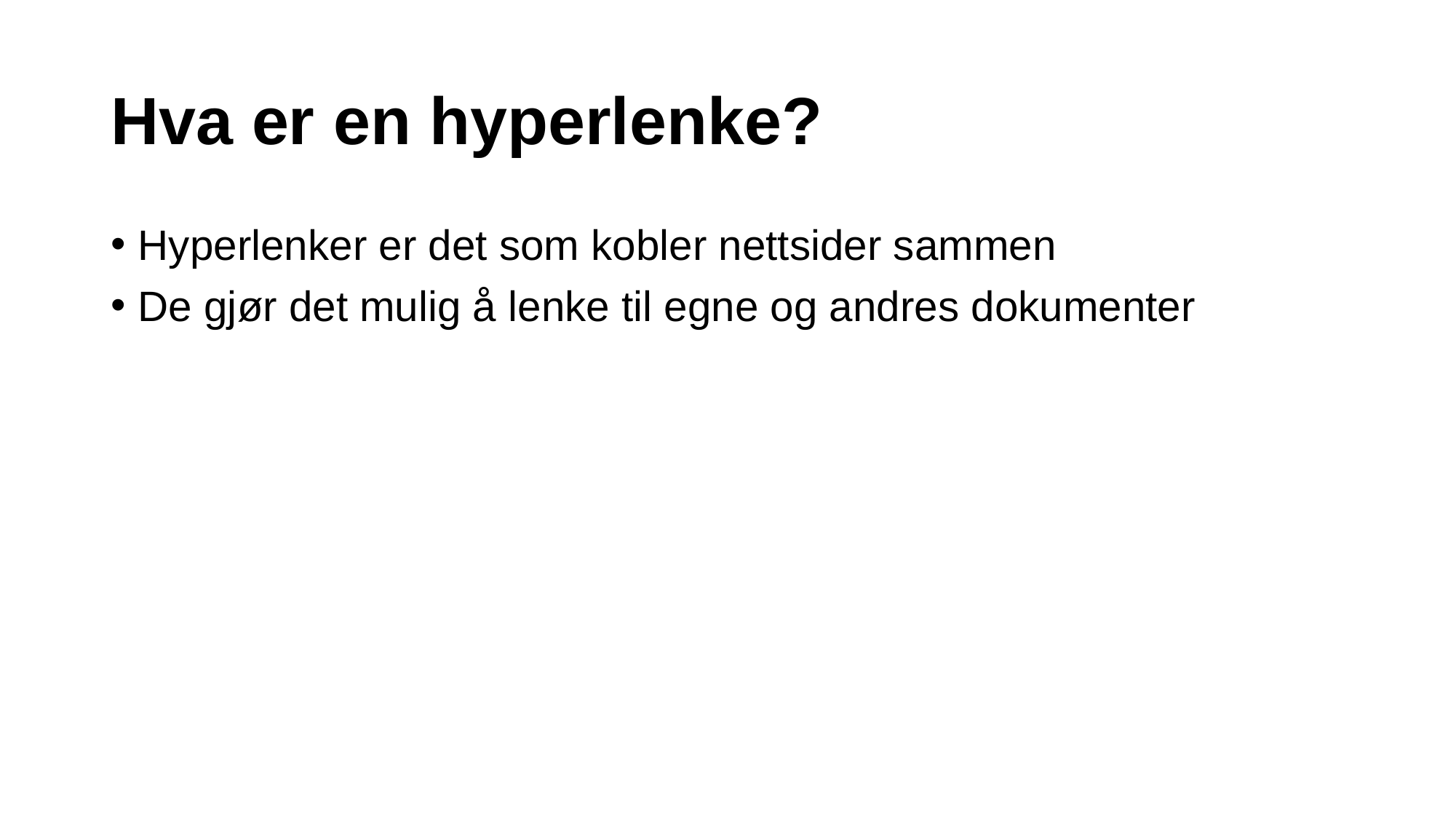

# Hva er en hyperlenke?
Hyperlenker er det som kobler nettsider sammen
De gjør det mulig å lenke til egne og andres dokumenter